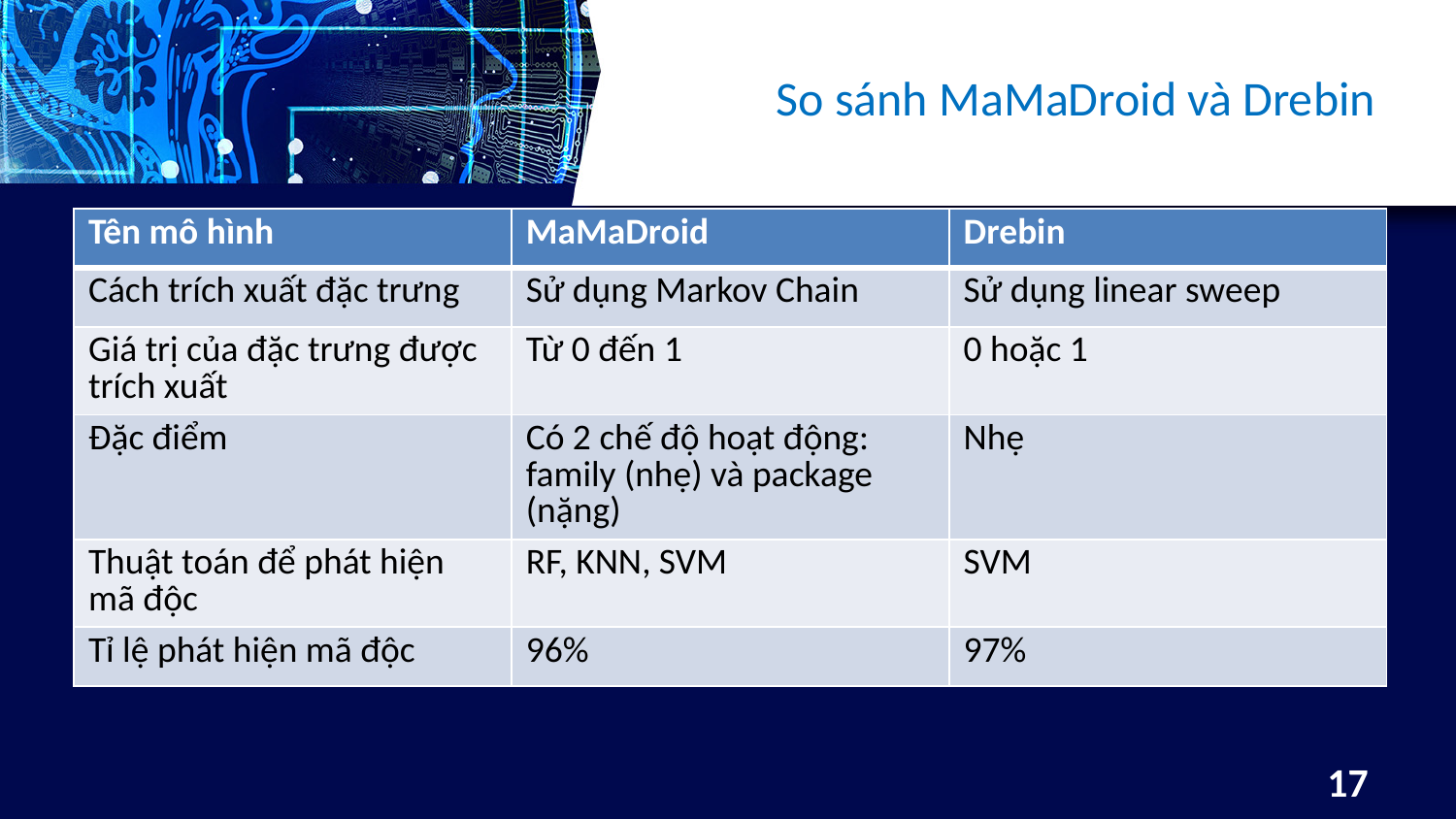

# So sánh MaMaDroid và Drebin
| Tên mô hình | MaMaDroid | Drebin |
| --- | --- | --- |
| Cách trích xuất đặc trưng | Sử dụng Markov Chain | Sử dụng linear sweep |
| Giá trị của đặc trưng được trích xuất | Từ 0 đến 1 | 0 hoặc 1 |
| Đặc điểm | Có 2 chế độ hoạt động: family (nhẹ) và package (nặng) | Nhẹ |
| Thuật toán để phát hiện mã độc | RF, KNN, SVM | SVM |
| Tỉ lệ phát hiện mã độc | 96% | 97% |
17